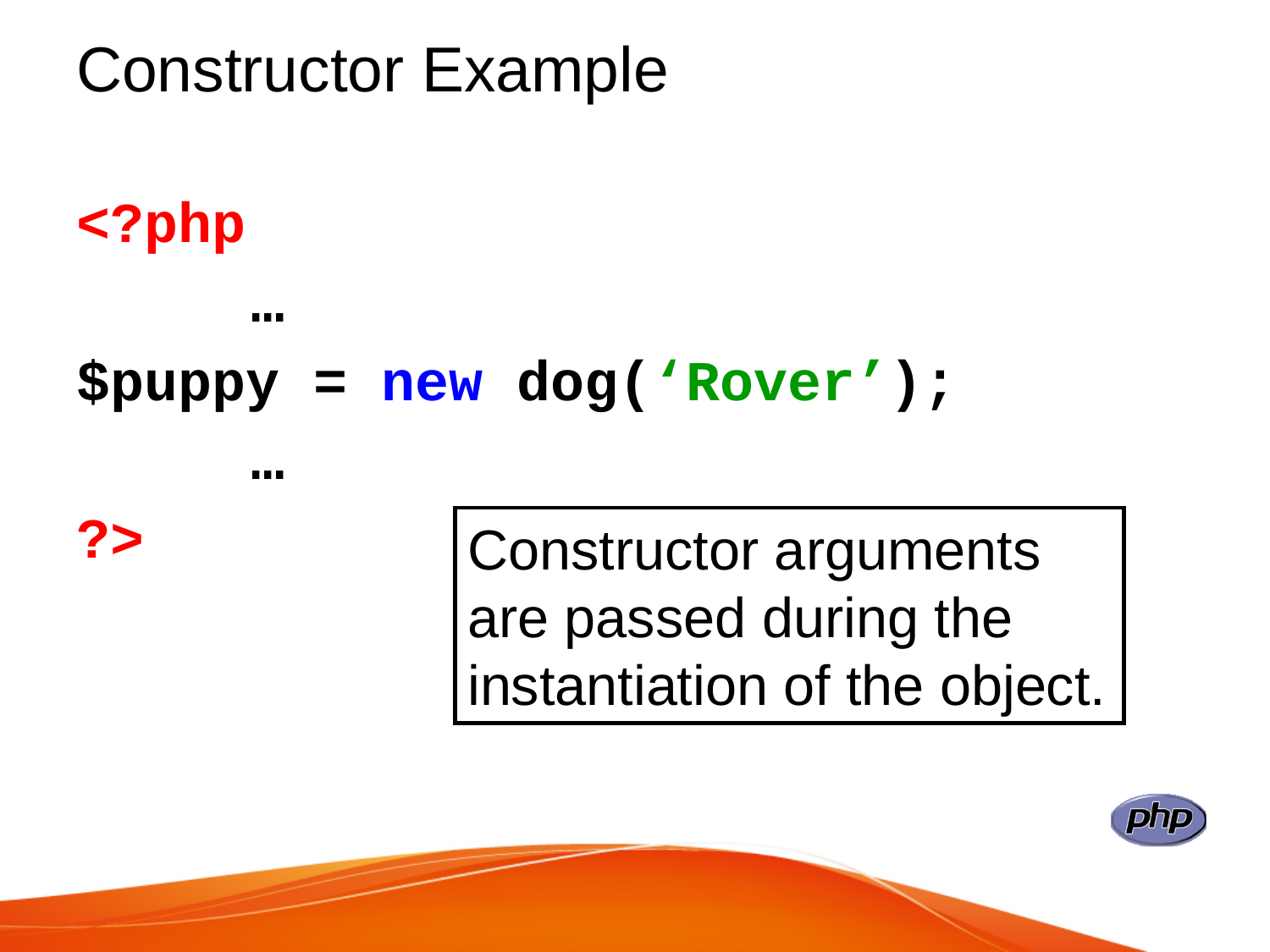

# Constructor Example
<?php
		…
$puppy = new dog(‘Rover’);
		…
?>

Constructor arguments are passed during the instantiation of the object.